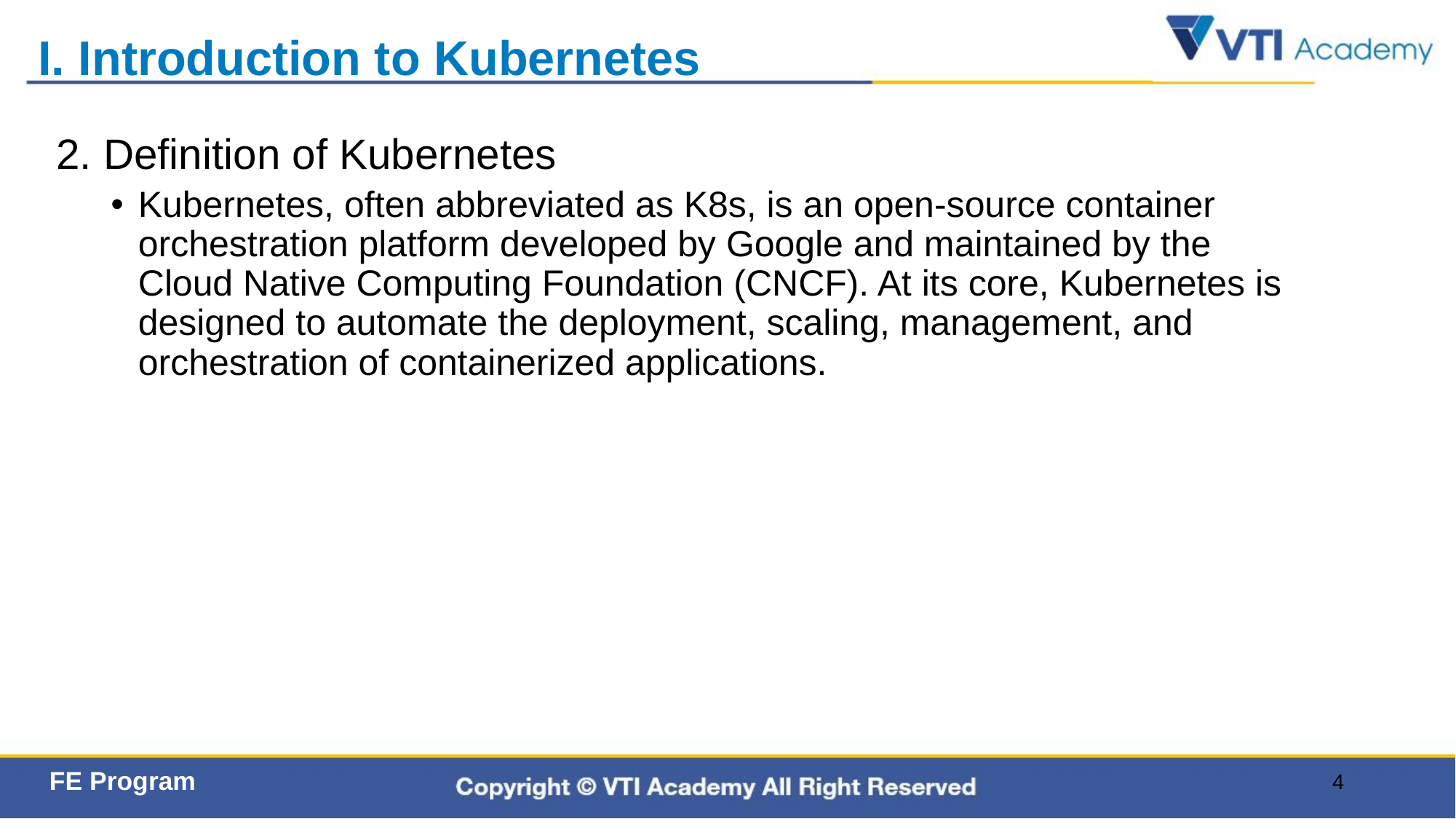

# I. Introduction to Kubernetes
2. Definition of Kubernetes
Kubernetes, often abbreviated as K8s, is an open-source container orchestration platform developed by Google and maintained by the Cloud Native Computing Foundation (CNCF). At its core, Kubernetes is designed to automate the deployment, scaling, management, and orchestration of containerized applications.

4